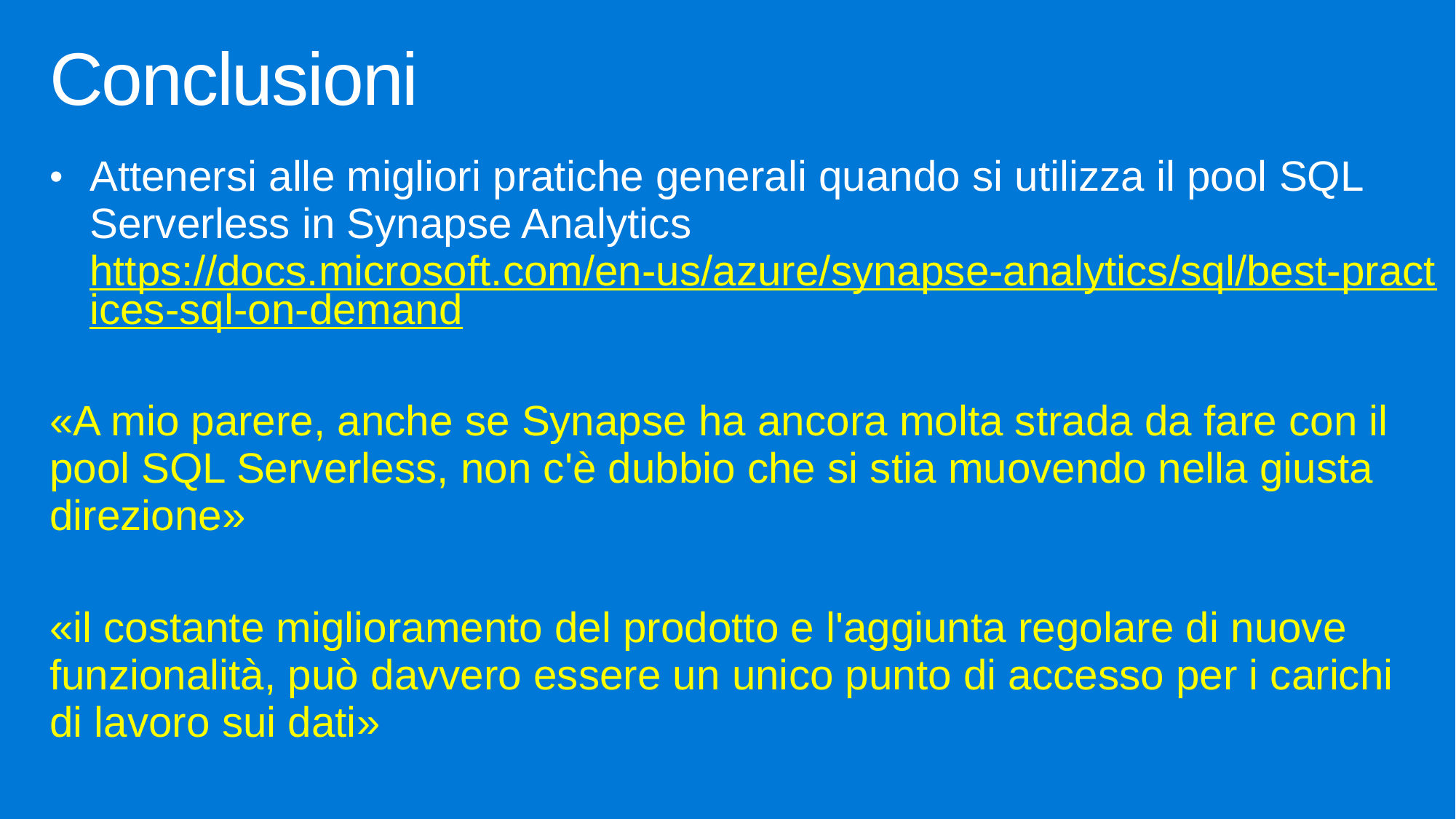

# Conclusioni
Attenersi alle migliori pratiche generali quando si utilizza il pool SQL Serverless in Synapse Analytics https://docs.microsoft.com/en-us/azure/synapse-analytics/sql/best-practices-sql-on-demand

«A mio parere, anche se Synapse ha ancora molta strada da fare con il pool SQL Serverless, non c'è dubbio che si stia muovendo nella giusta direzione»

«il costante miglioramento del prodotto e l'aggiunta regolare di nuove funzionalità, può davvero essere un unico punto di accesso per i carichi di lavoro sui dati»